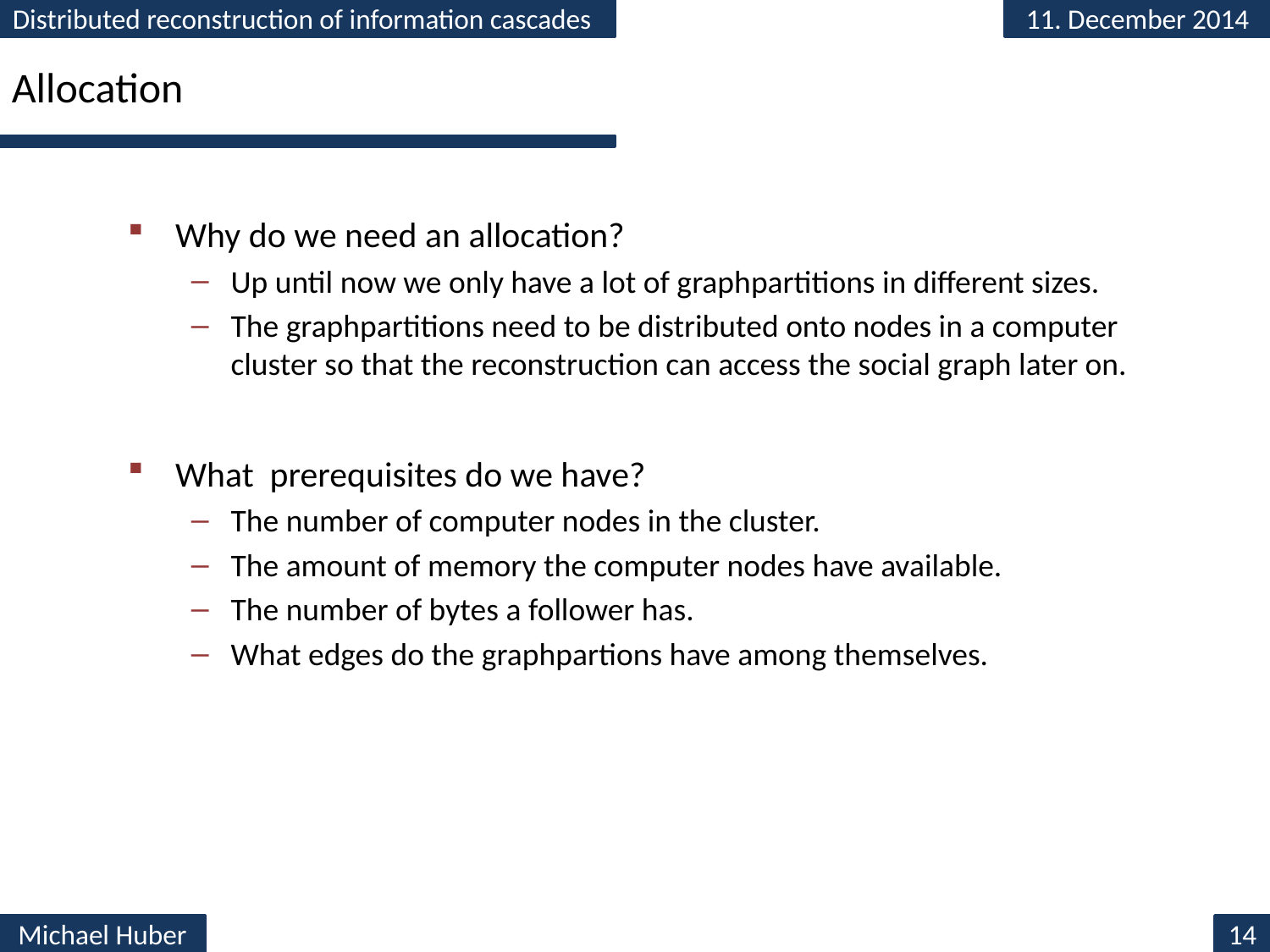

# Allocation
Why do we need an allocation?
Up until now we only have a lot of graphpartitions in different sizes.
The graphpartitions need to be distributed onto nodes in a computer cluster so that the reconstruction can access the social graph later on.

What  prerequisites do we have?
The number of computer nodes in the cluster.
The amount of memory the computer nodes have available.
The number of bytes a follower has.
What edges do the graphpartions have among themselves.

14